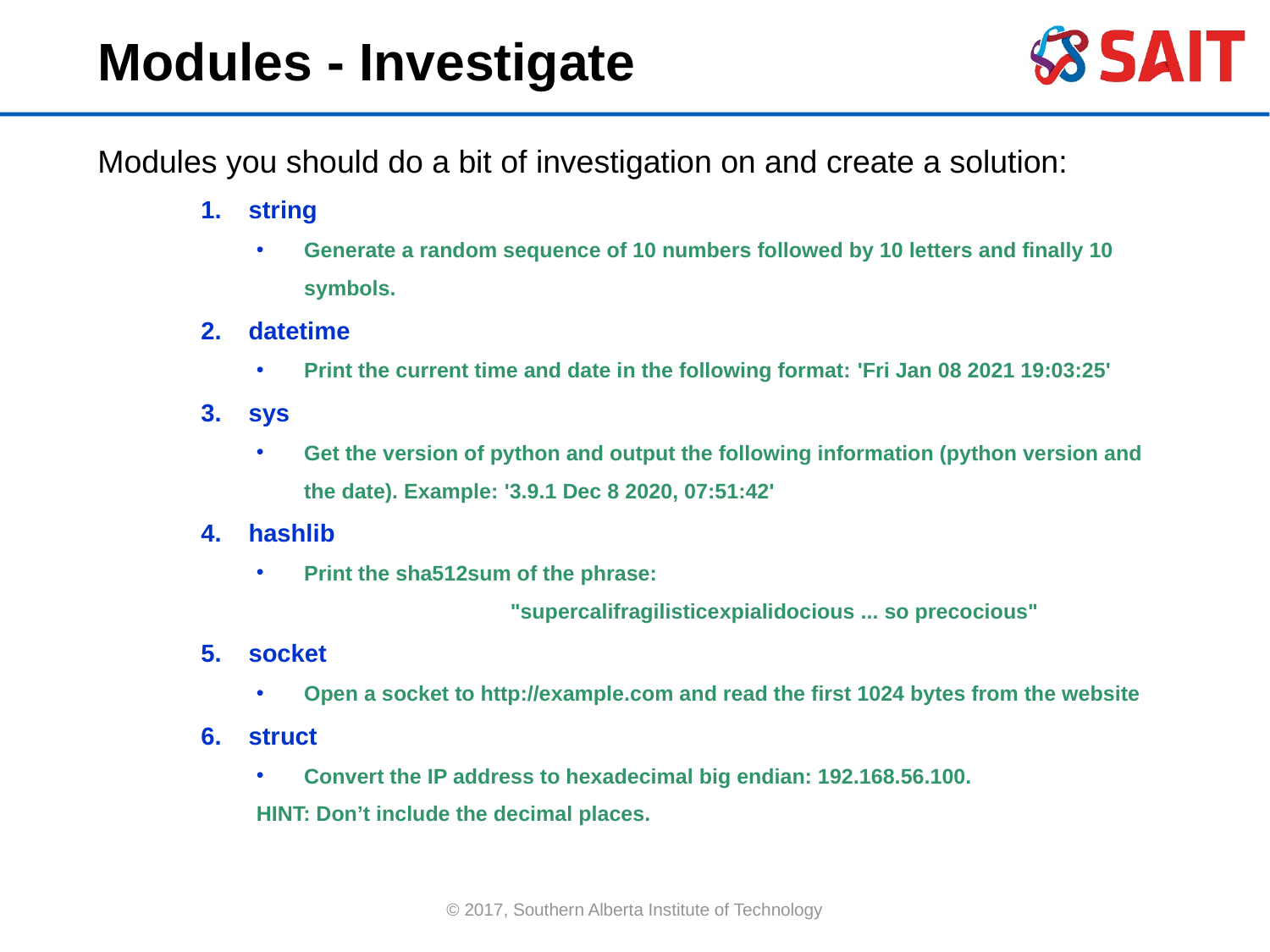

Modules - Investigate
Modules you should do a bit of investigation on and create a solution:
string
Generate a random sequence of 10 numbers followed by 10 letters and finally 10 symbols.
datetime
Print the current time and date in the following format: 'Fri Jan 08 2021 19:03:25'
sys
Get the version of python and output the following information (python version and the date). Example: '3.9.1 Dec 8 2020, 07:51:42'
hashlib
Print the sha512sum of the phrase:
		"supercalifragilisticexpialidocious ... so precocious"
socket
Open a socket to http://example.com and read the first 1024 bytes from the website
struct
Convert the IP address to hexadecimal big endian: 192.168.56.100.
HINT: Don’t include the decimal places.